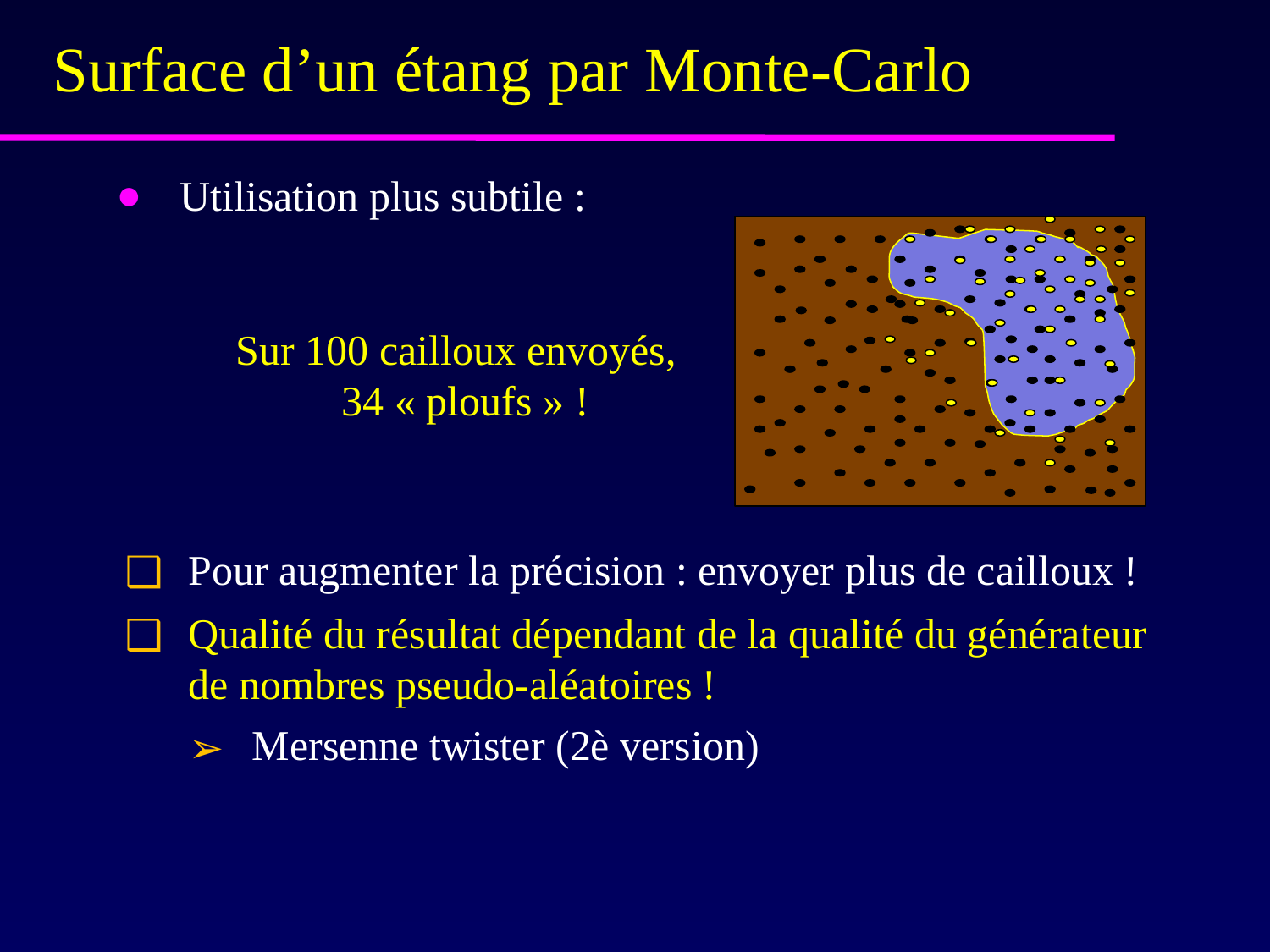

# Surface d’un étang par Monte-Carlo
Utilisation plus subtile :

Sur 100 cailloux envoyés,
          34 « ploufs » !

Pour augmenter la précision : envoyer plus de cailloux !
Qualité du résultat dépendant de la qualité du générateur de nombres pseudo-aléatoires !
Mersenne twister (2è version)